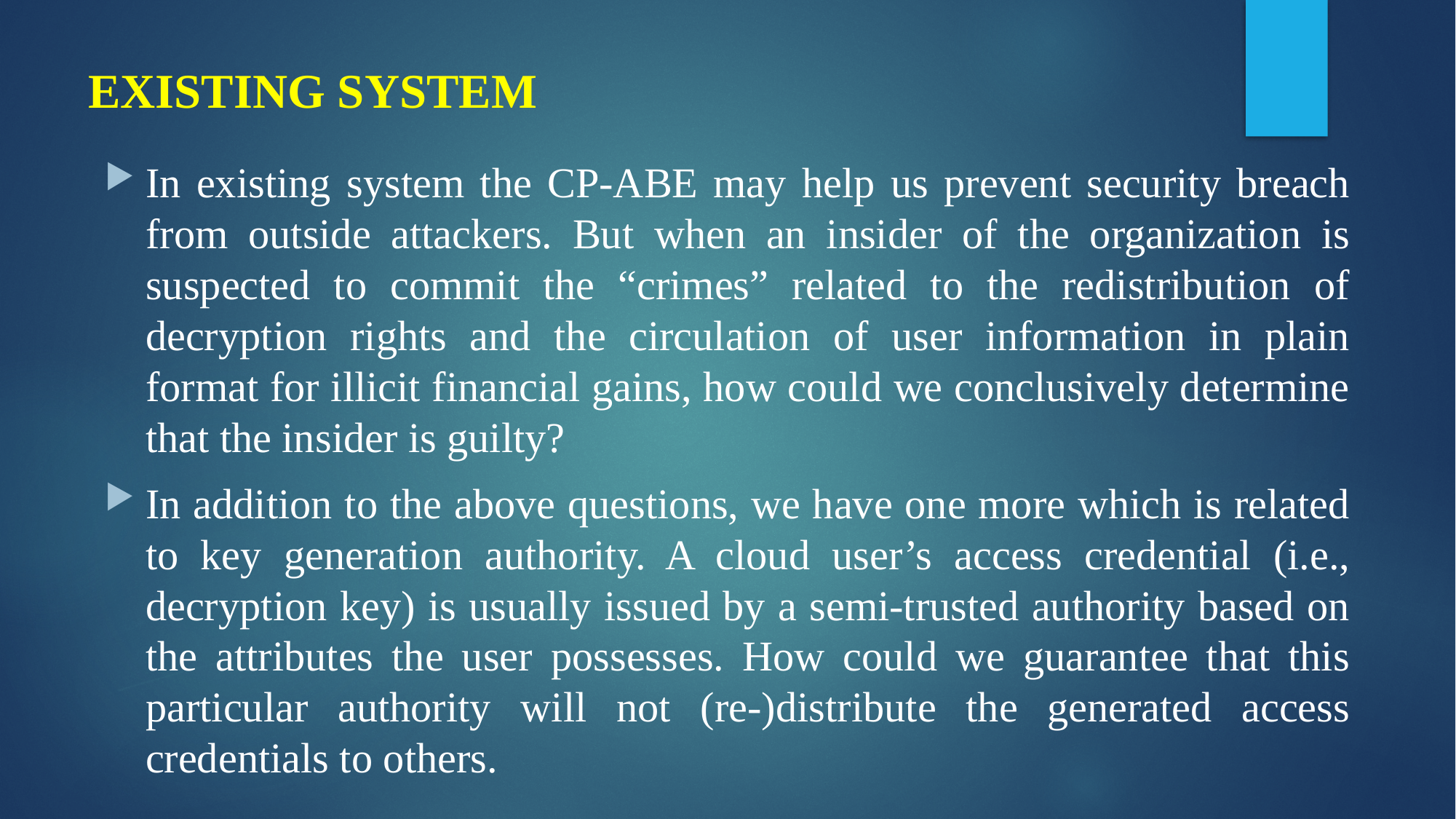

# EXISTING SYSTEM
In existing system the CP-ABE may help us prevent security breach from outside attackers. But when an insider of the organization is suspected to commit the “crimes” related to the redistribution of decryption rights and the circulation of user information in plain format for illicit financial gains, how could we conclusively determine that the insider is guilty?
In addition to the above questions, we have one more which is related to key generation authority. A cloud user’s access credential (i.e., decryption key) is usually issued by a semi-trusted authority based on the attributes the user possesses. How could we guarantee that this particular authority will not (re-)distribute the generated access credentials to others.